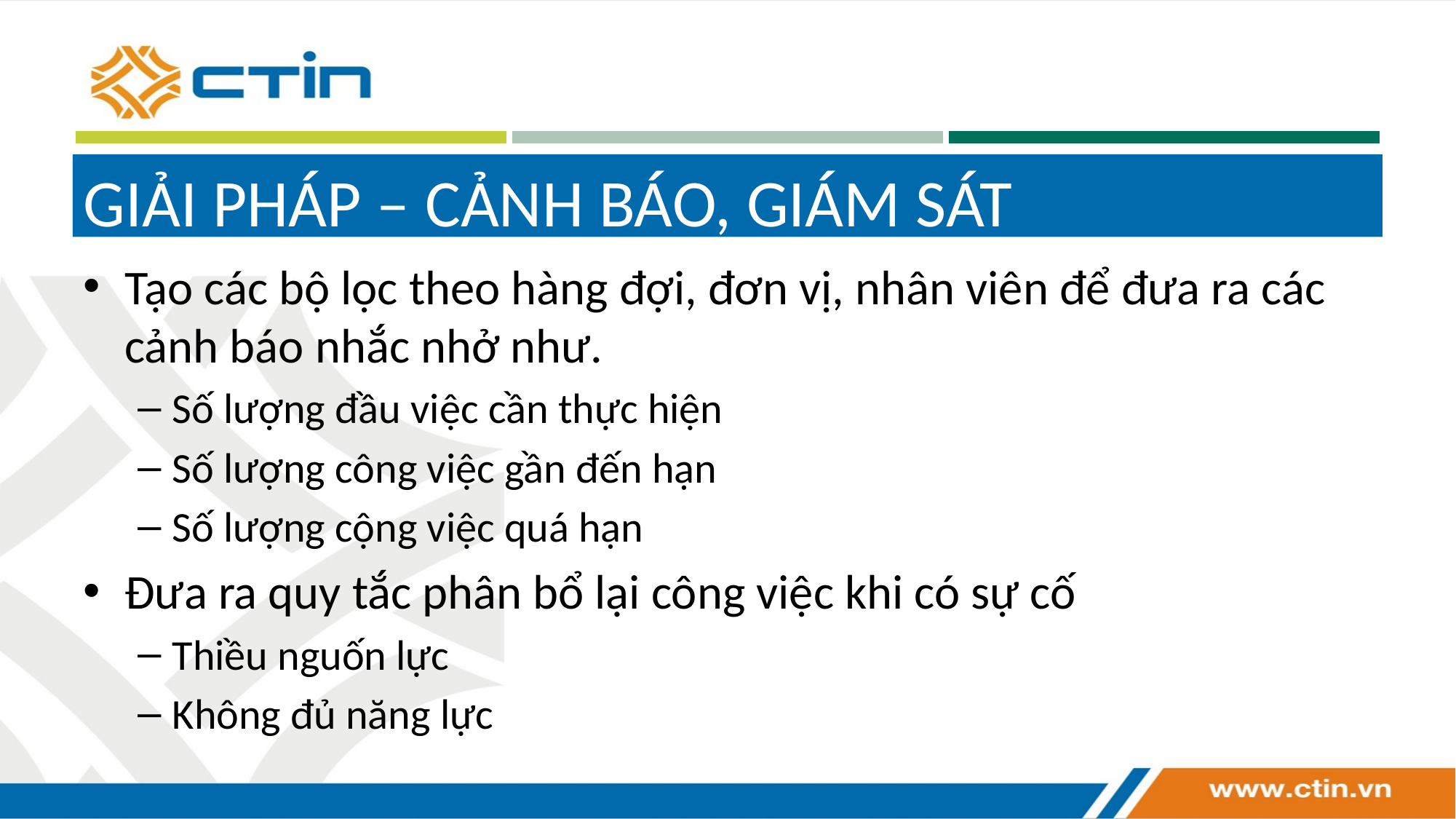

# GIẢI PHÁP – CẢNH BÁO, GIÁM SÁT
Tạo các bộ lọc theo hàng đợi, đơn vị, nhân viên để đưa ra các cảnh báo nhắc nhở như.
Số lượng đầu việc cần thực hiện
Số lượng công việc gần đến hạn
Số lượng cộng việc quá hạn
Đưa ra quy tắc phân bổ lại công việc khi có sự cố
Thiều nguốn lực
Không đủ năng lực